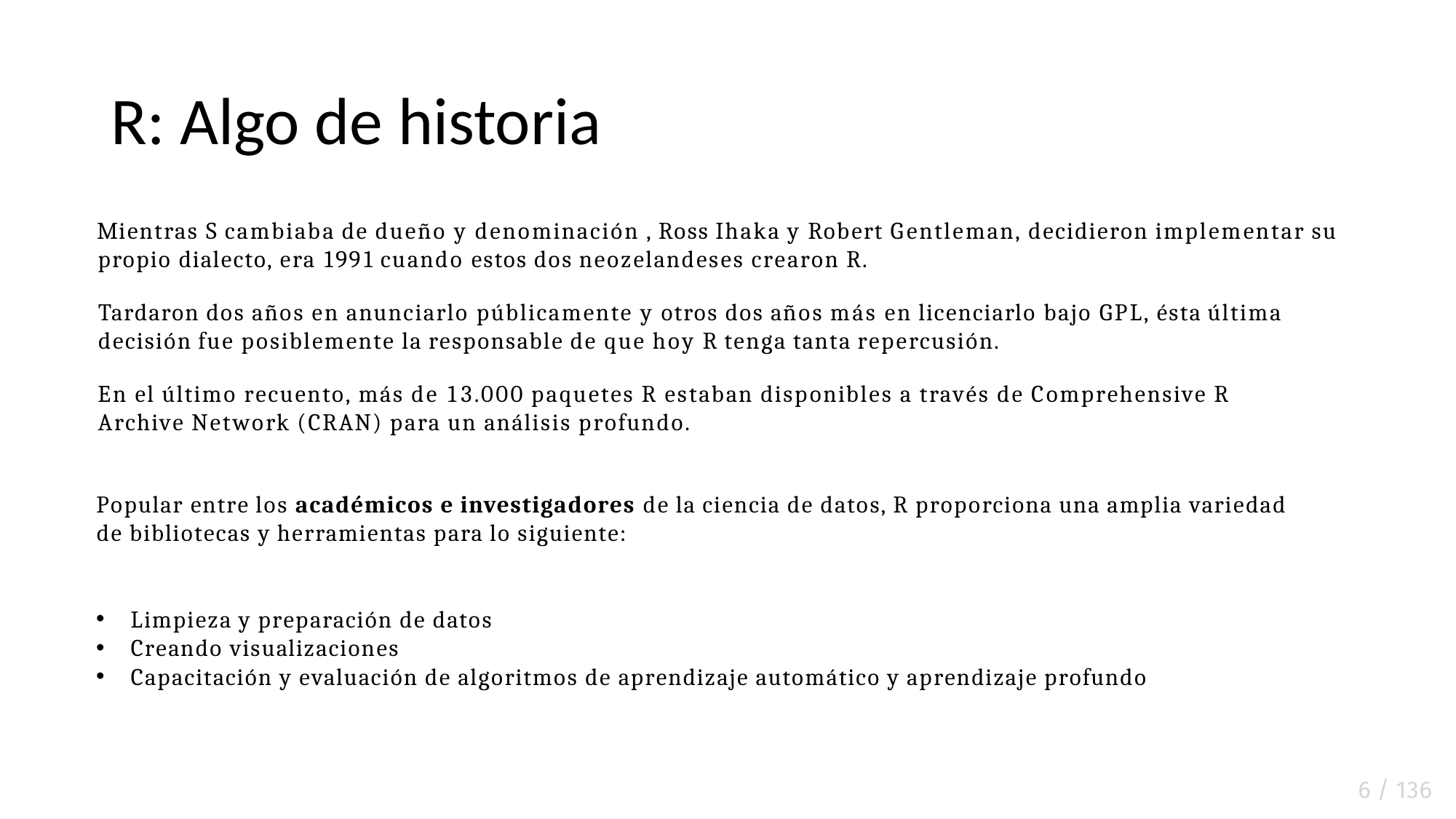

# R: Algo de historia
Mientras S cambiaba de dueño y denominación , Ross Ihaka y Robert Gentleman, decidieron implementar su  propio dialecto, era 1991 cuando estos dos neozelandeses crearon R.
Tardaron dos años en anunciarlo públicamente y otros dos años más en licenciarlo bajo GPL, ésta última  decisión fue posiblemente la responsable de que hoy R tenga tanta repercusión.
En el último recuento, más de 13.000 paquetes R estaban disponibles a través de Comprehensive R Archive Network (CRAN) para un análisis profundo.

Popular entre los académicos e investigadores de la ciencia de datos, R proporciona una amplia variedad de bibliotecas y herramientas para lo siguiente:

Limpieza y preparación de datos
Creando visualizaciones
Capacitación y evaluación de algoritmos de aprendizaje automático y aprendizaje profundo
6 / 136